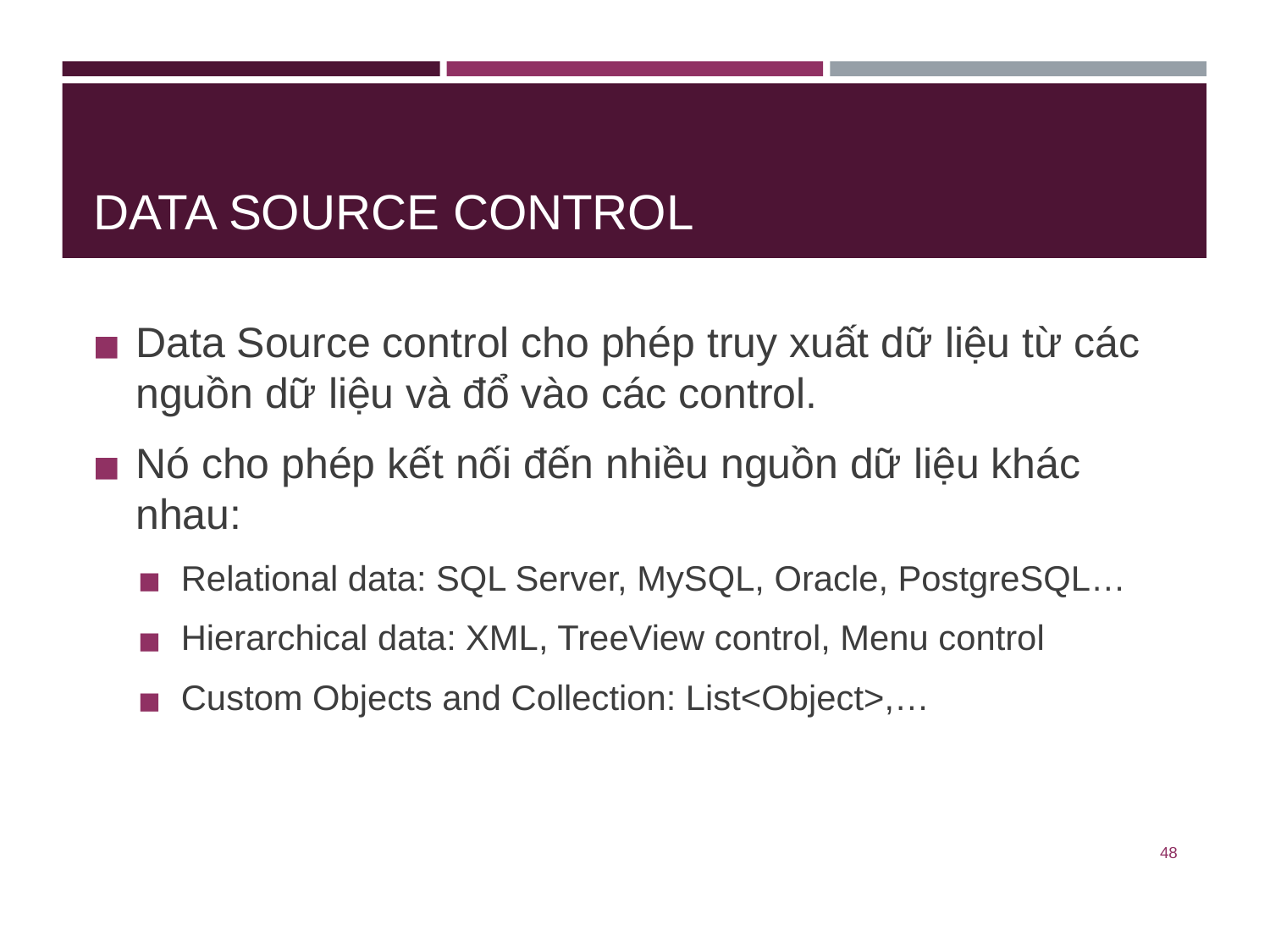

# DATA SOURCE CONTROL
Data Source control cho phép truy xuất dữ liệu từ các nguồn dữ liệu và đổ vào các control.
Nó cho phép kết nối đến nhiều nguồn dữ liệu khác nhau:
Relational data: SQL Server, MySQL, Oracle, PostgreSQL…
Hierarchical data: XML, TreeView control, Menu control
Custom Objects and Collection: List<Object>,…
48